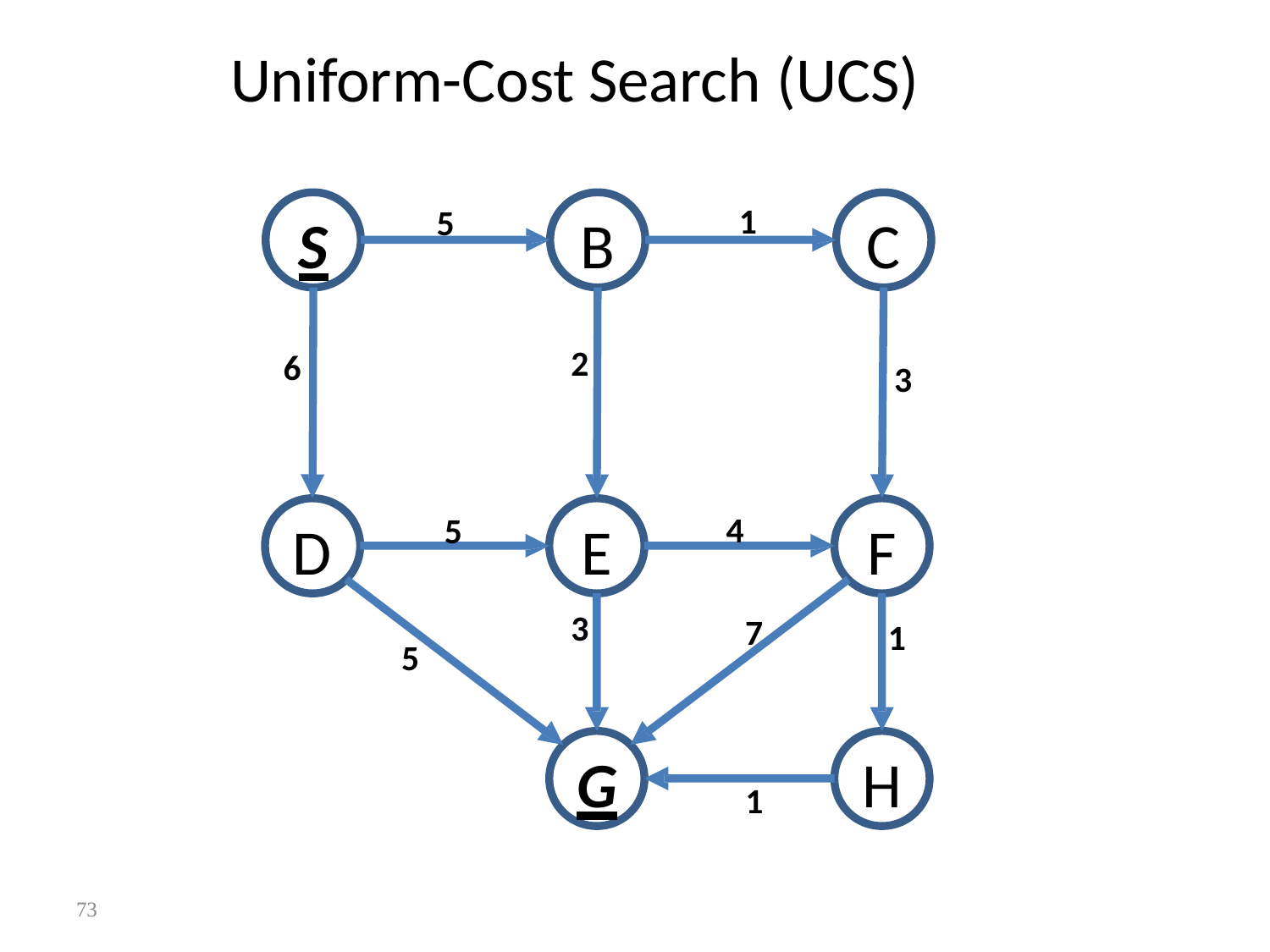

Uniform-Cost Search
(UCS)

1
5
S
B
C

2
6
3

4
5
D
E
3
F
1

7
5

G
H

1
73